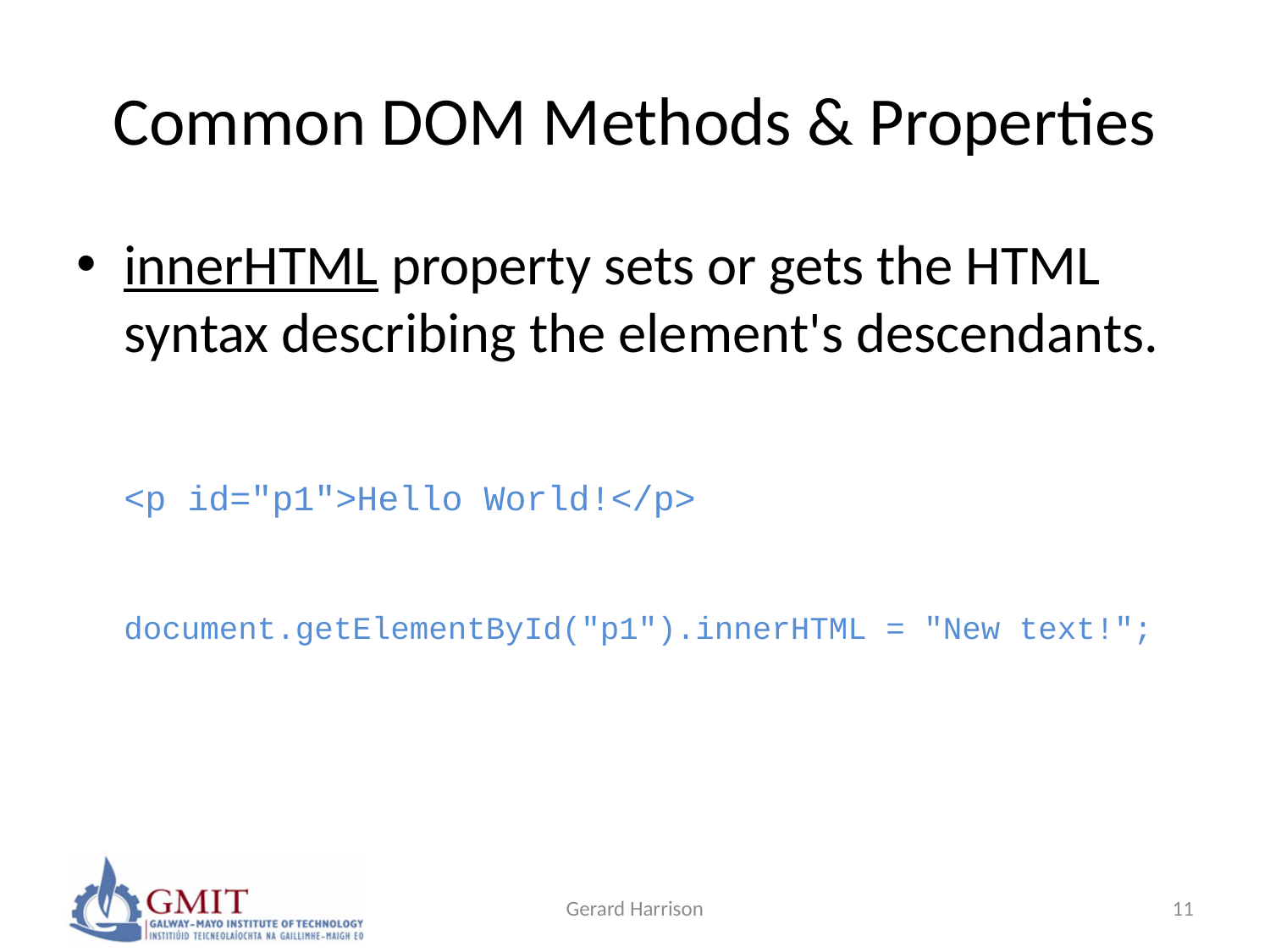

# Common DOM Methods & Properties
innerHTML property sets or gets the HTML syntax describing the element's descendants.

	<p id="p1">Hello World!</p>

	document.getElementById("p1").innerHTML = "New text!";
Gerard Harrison
11